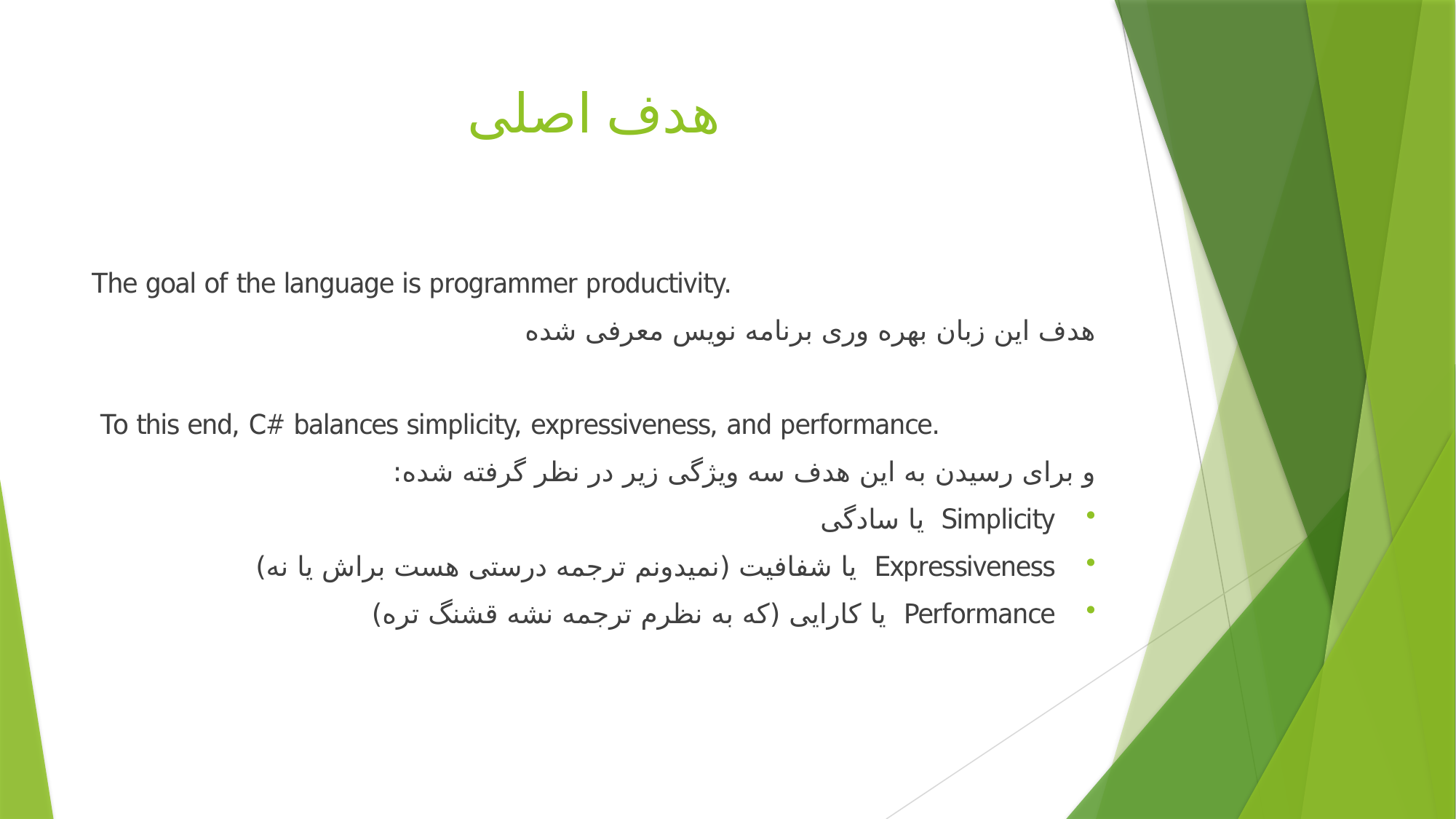

# هدف اصلی
The goal of the language is programmer productivity.
هدف این زبان بهره وری برنامه نویس معرفی شده

 To this end, C# balances simplicity, expressiveness, and performance.
و برای رسیدن به این هدف سه ویژگی زیر در نظر گرفته شده:
Simplicity  یا سادگی
Expressiveness  یا شفافیت (نمیدونم ترجمه درستی هست براش یا نه)
Performance  یا کارایی (که به نظرم ترجمه نشه قشنگ تره)